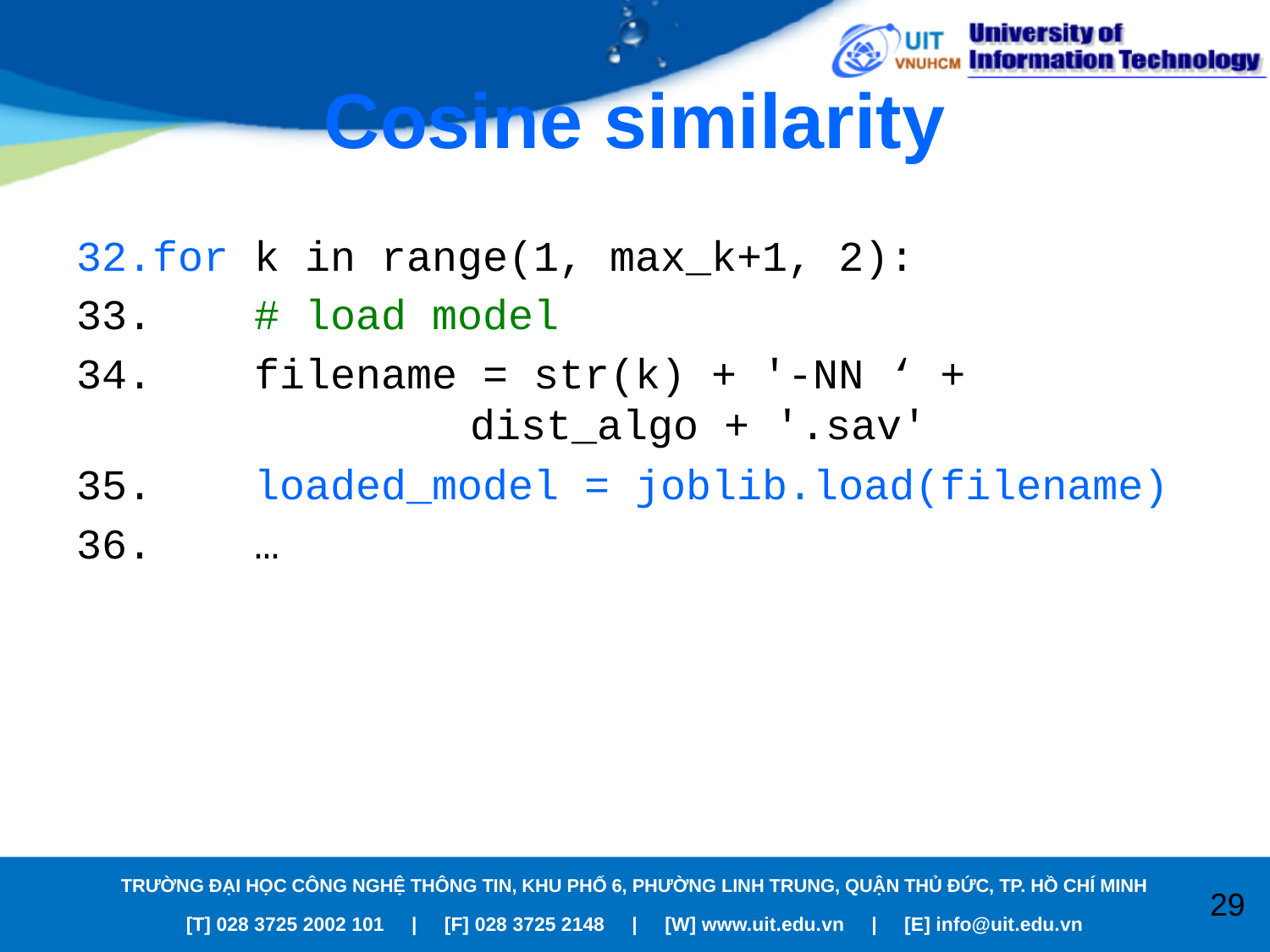

# Cosine similarity
for k in range(1, max_k+1, 2):
    # load model
    filename = str(k) + '-NN ‘ + 				   dist_algo + '.sav'
    loaded_model = joblib.load(filename)
    …